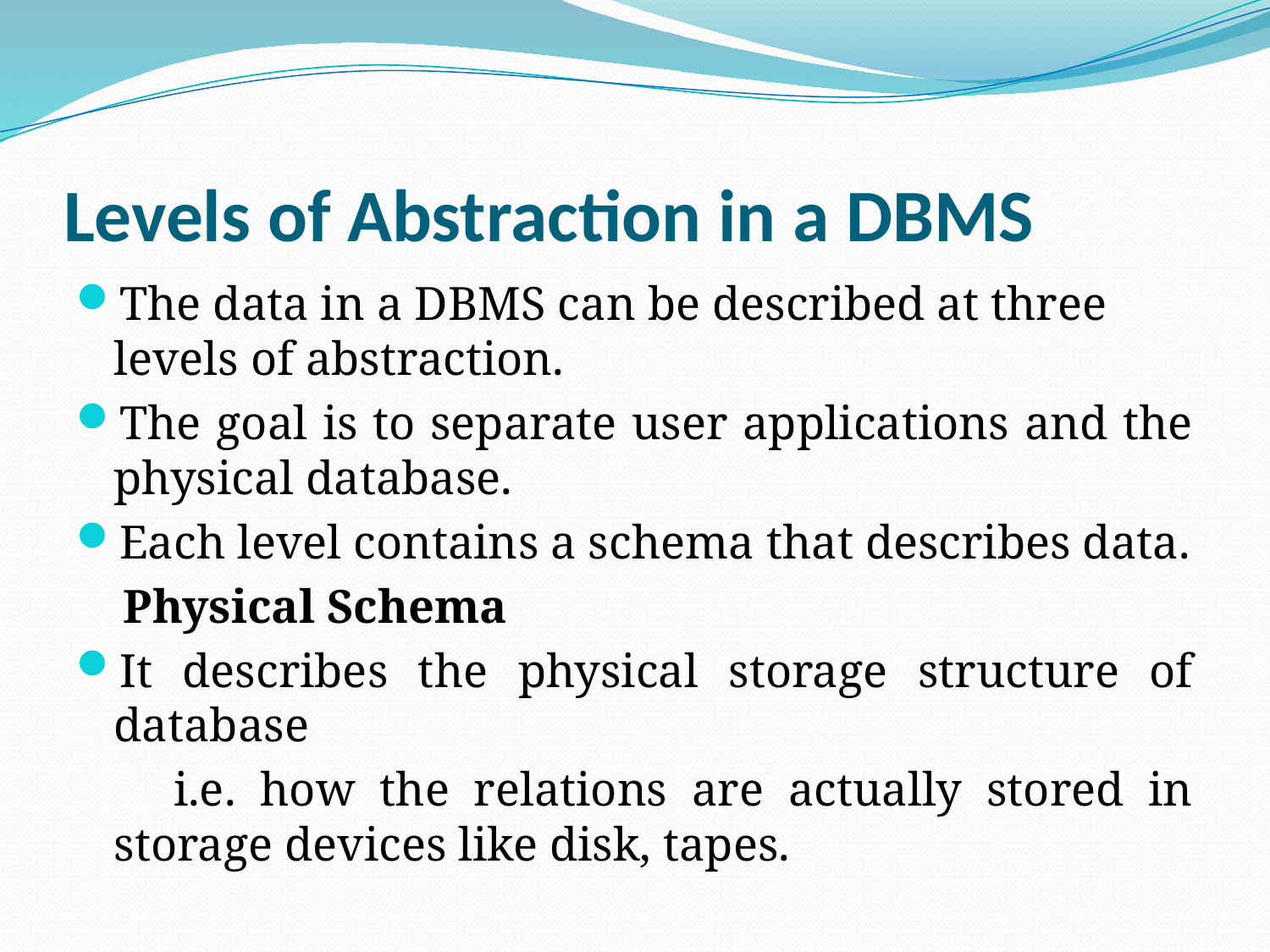

# Levels of Abstraction in a DBMS
The data in a DBMS can be described at three levels of abstraction.
The goal is to separate user applications and the physical database.
Each level contains a schema that describes data.
    Physical Schema
It describes the physical storage structure of database
    i.e. how the relations are actually stored in storage devices like disk, tapes.